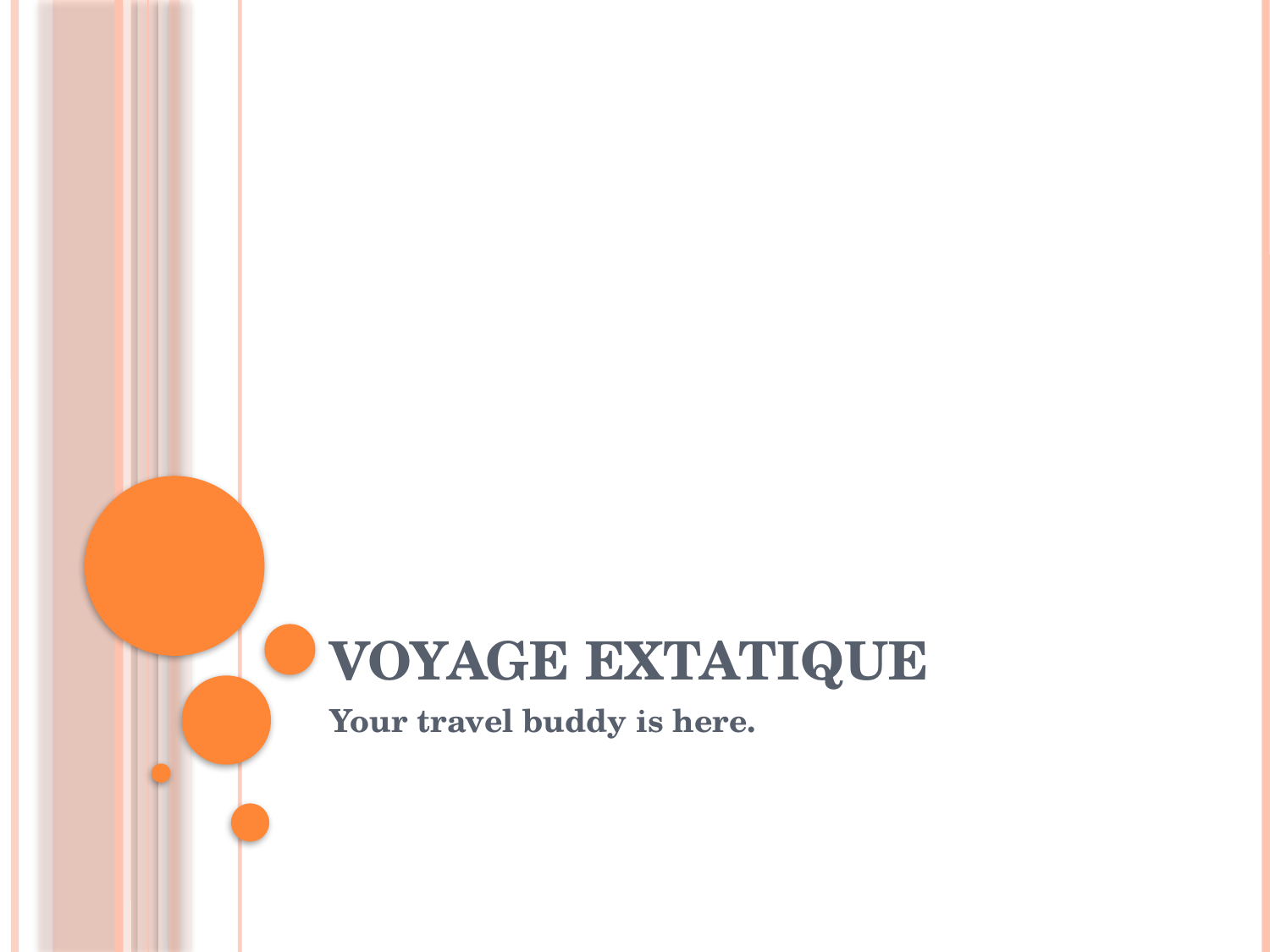

# VOYAGE EXTATIQUE
Your travel buddy is here.